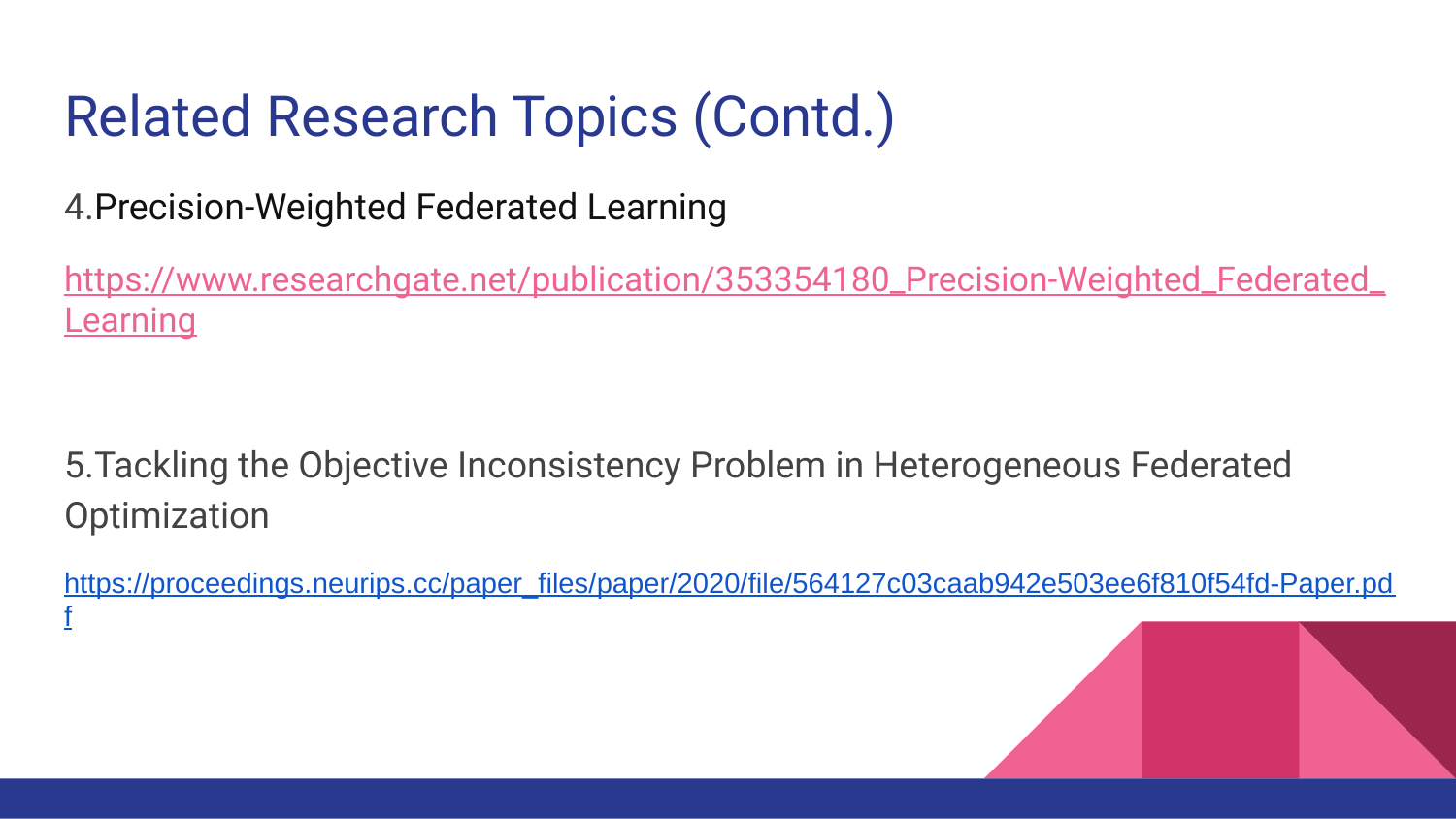

# Related Research Topics (Contd.)
4.Precision-Weighted Federated Learning
https://www.researchgate.net/publication/353354180_Precision-Weighted_Federated_Learning

5.Tackling the Objective Inconsistency Problem in Heterogeneous Federated Optimization
https://proceedings.neurips.cc/paper_files/paper/2020/file/564127c03caab942e503ee6f810f54fd-Paper.pdf